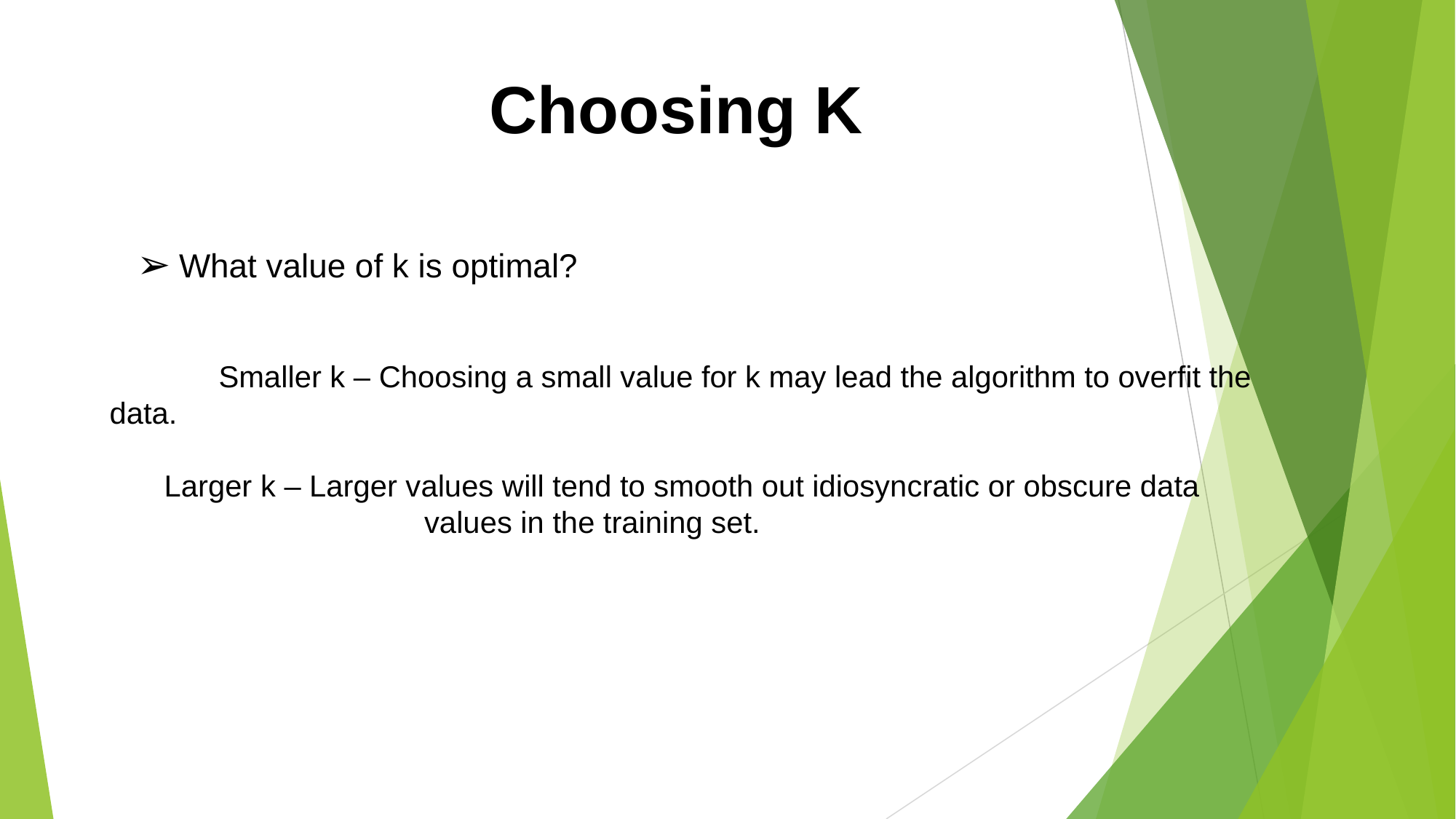

# Choosing K
 What value of k is optimal?

   	Smaller k – Choosing a small value for k may lead the algorithm to overfit the data.

Larger k – Larger values will tend to smooth out idiosyncratic or obscure data 			     values in the training set.